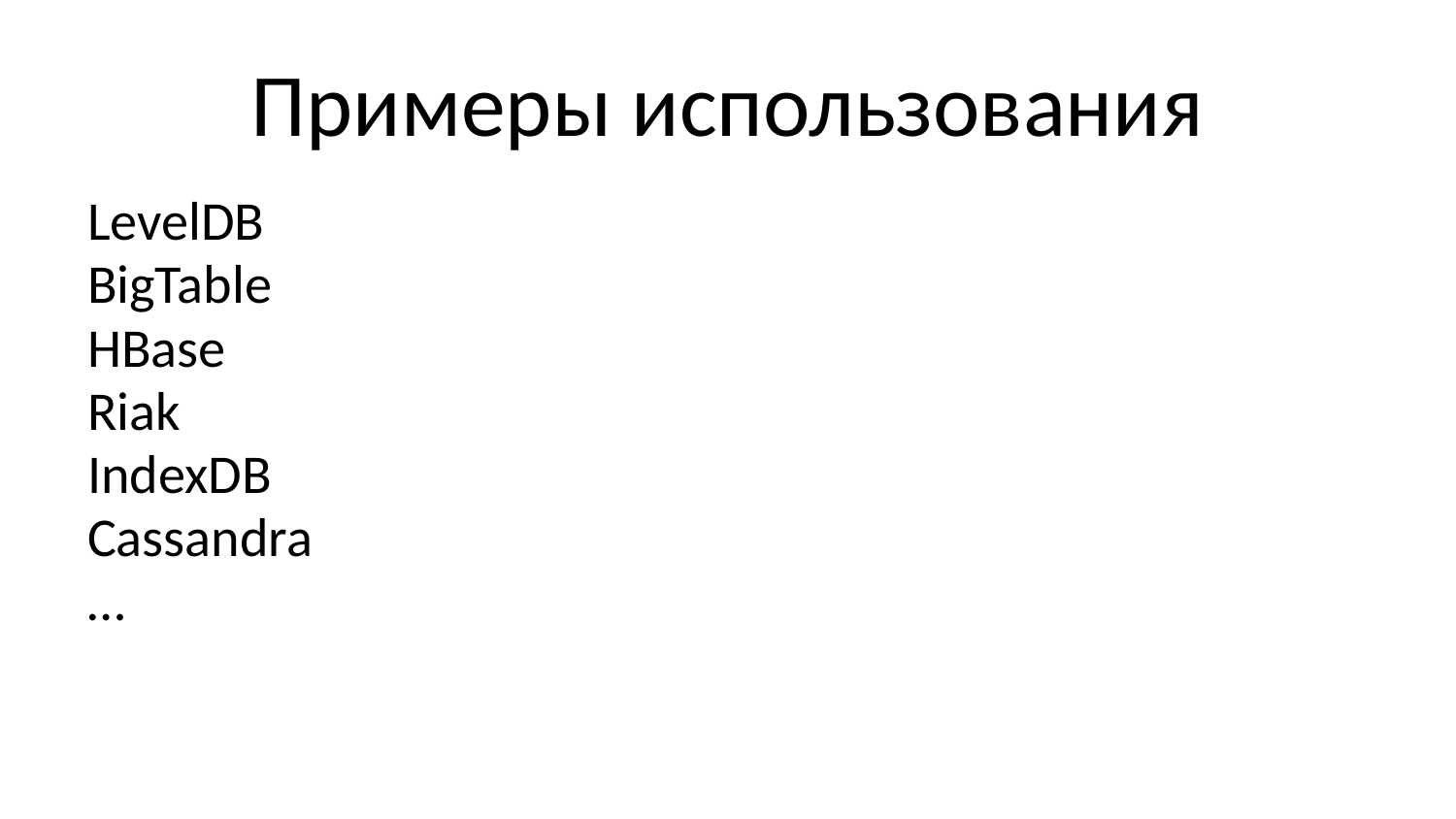

# Примеры использования
LevelDB
BigTable
HBase
Riak
IndexDB
Cassandra
…